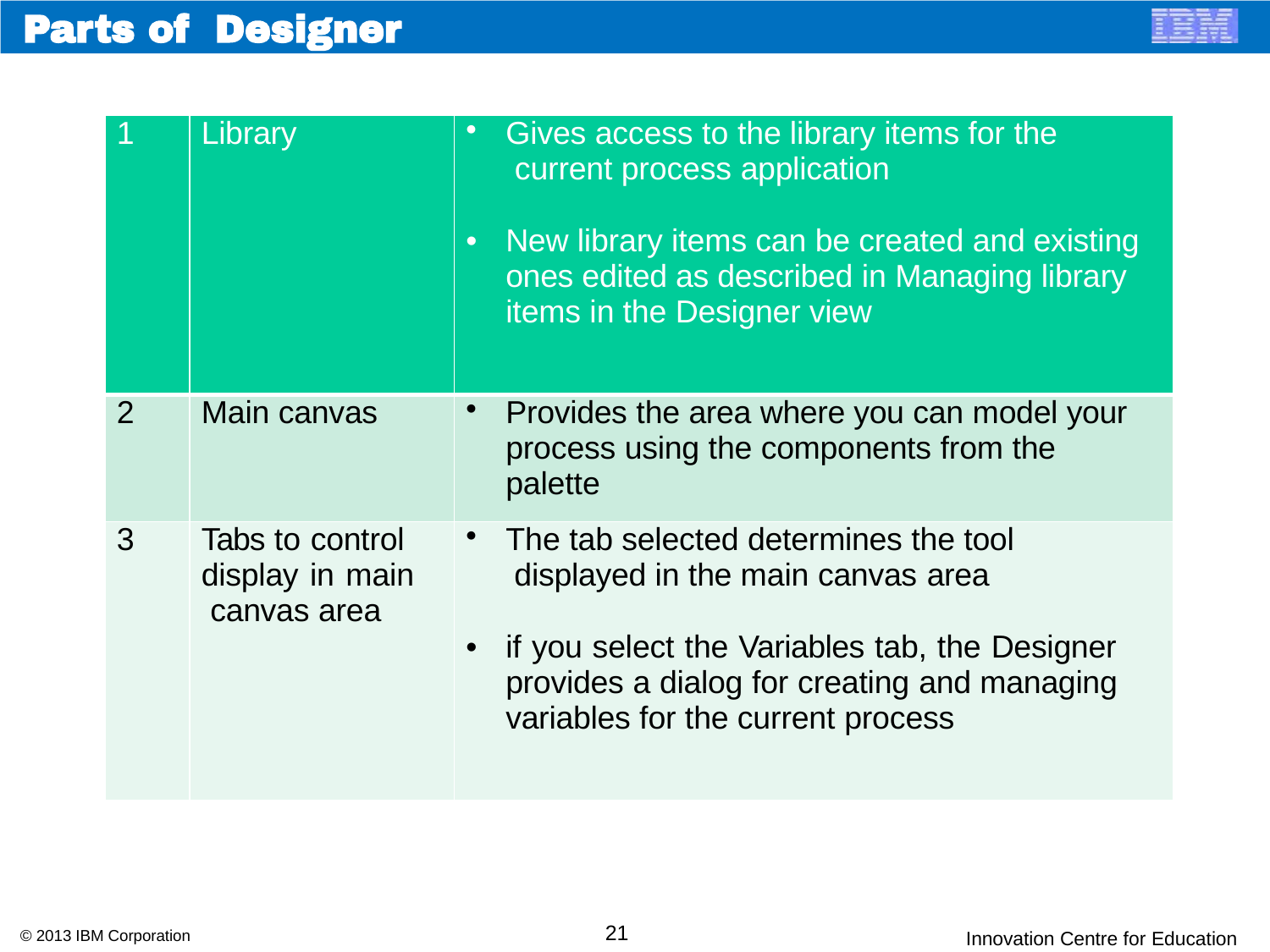

Parts of
# Designer
| 1 | Library | Gives access to the library items for the current process application New library items can be created and existing ones edited as described in Managing library items in the Designer view |
| --- | --- | --- |
| 2 | Main canvas | Provides the area where you can model your process using the components from the palette |
| 3 | Tabs to control display in main canvas area | The tab selected determines the tool displayed in the main canvas area if you select the Variables tab, the Designer provides a dialog for creating and managing variables for the current process |
21
© 2013 IBM Corporation
Innovation Centre for Education